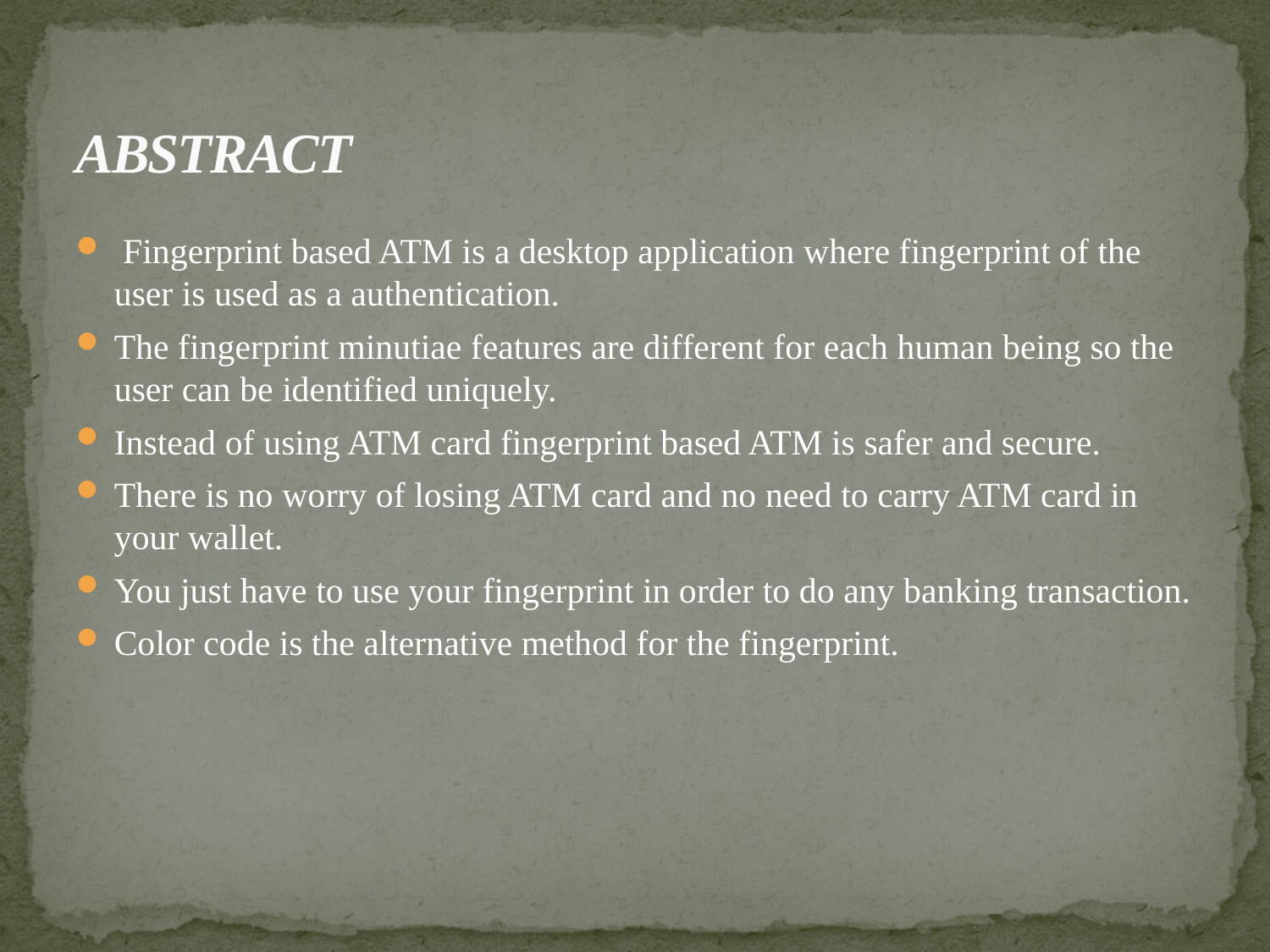

# ABSTRACT
 Fingerprint based ATM is a desktop application where fingerprint of the user is used as a authentication.
The fingerprint minutiae features are different for each human being so the user can be identified uniquely.
Instead of using ATM card fingerprint based ATM is safer and secure.
There is no worry of losing ATM card and no need to carry ATM card in your wallet.
You just have to use your fingerprint in order to do any banking transaction.
Color code is the alternative method for the fingerprint.